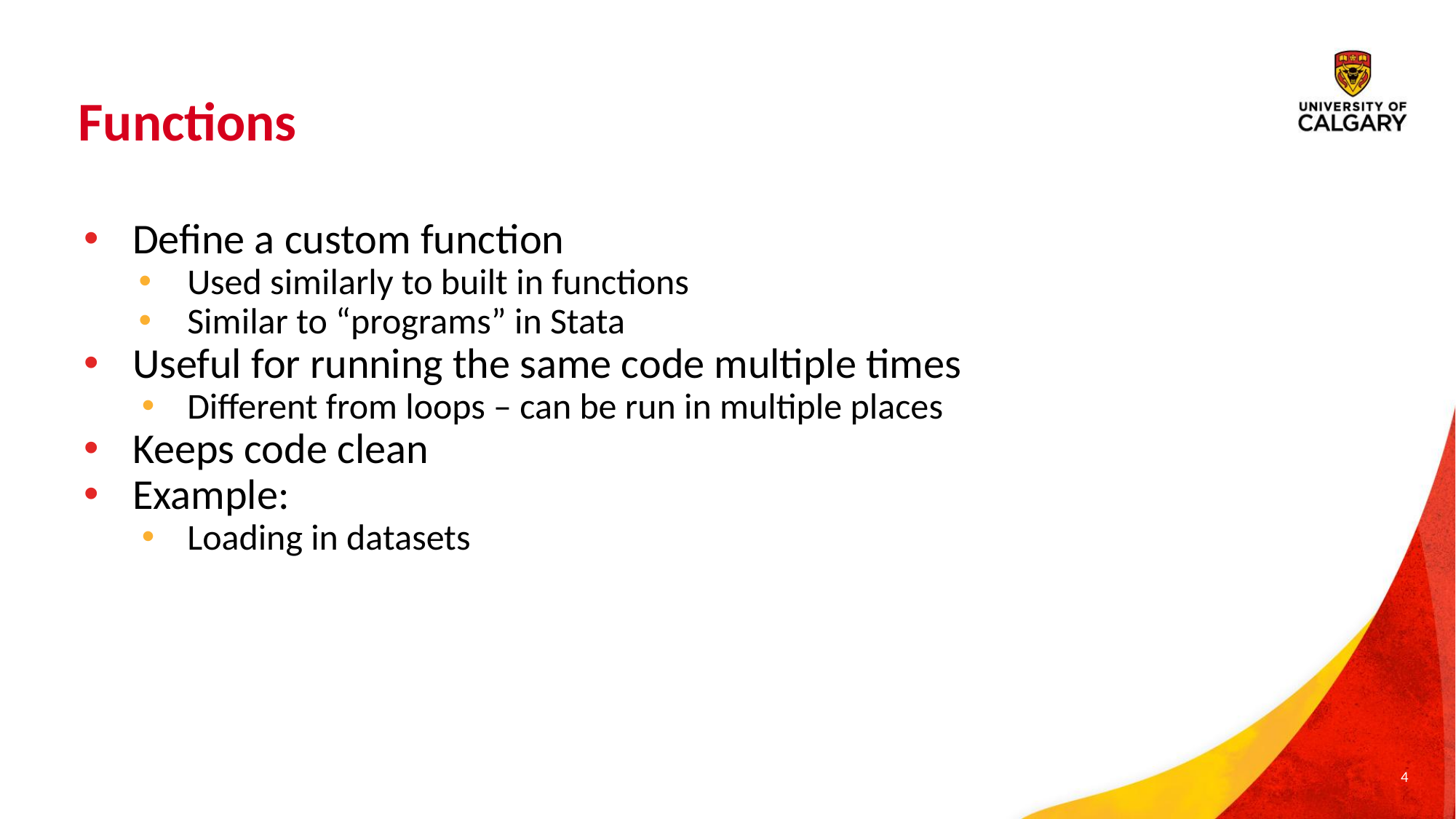

# Functions
Define a custom function
Used similarly to built in functions
Similar to “programs” in Stata
Useful for running the same code multiple times
Different from loops – can be run in multiple places
Keeps code clean
Example:
Loading in datasets

4